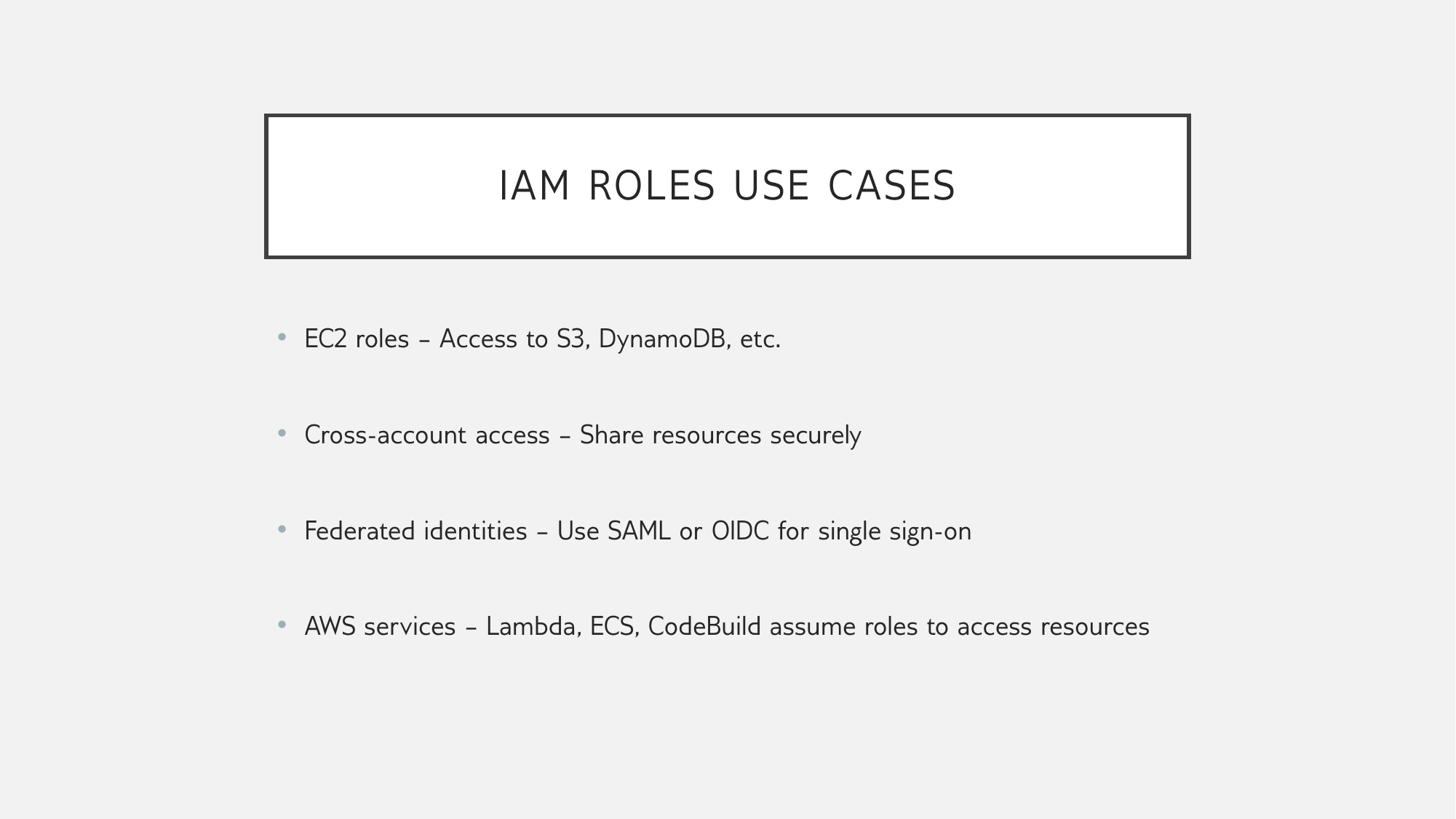

# IAM Roles Use Cases
EC2 roles – Access to S3, DynamoDB, etc.

Cross-account access – Share resources securely

Federated identities – Use SAML or OIDC for single sign-on

AWS services – Lambda, ECS, CodeBuild assume roles to access resources